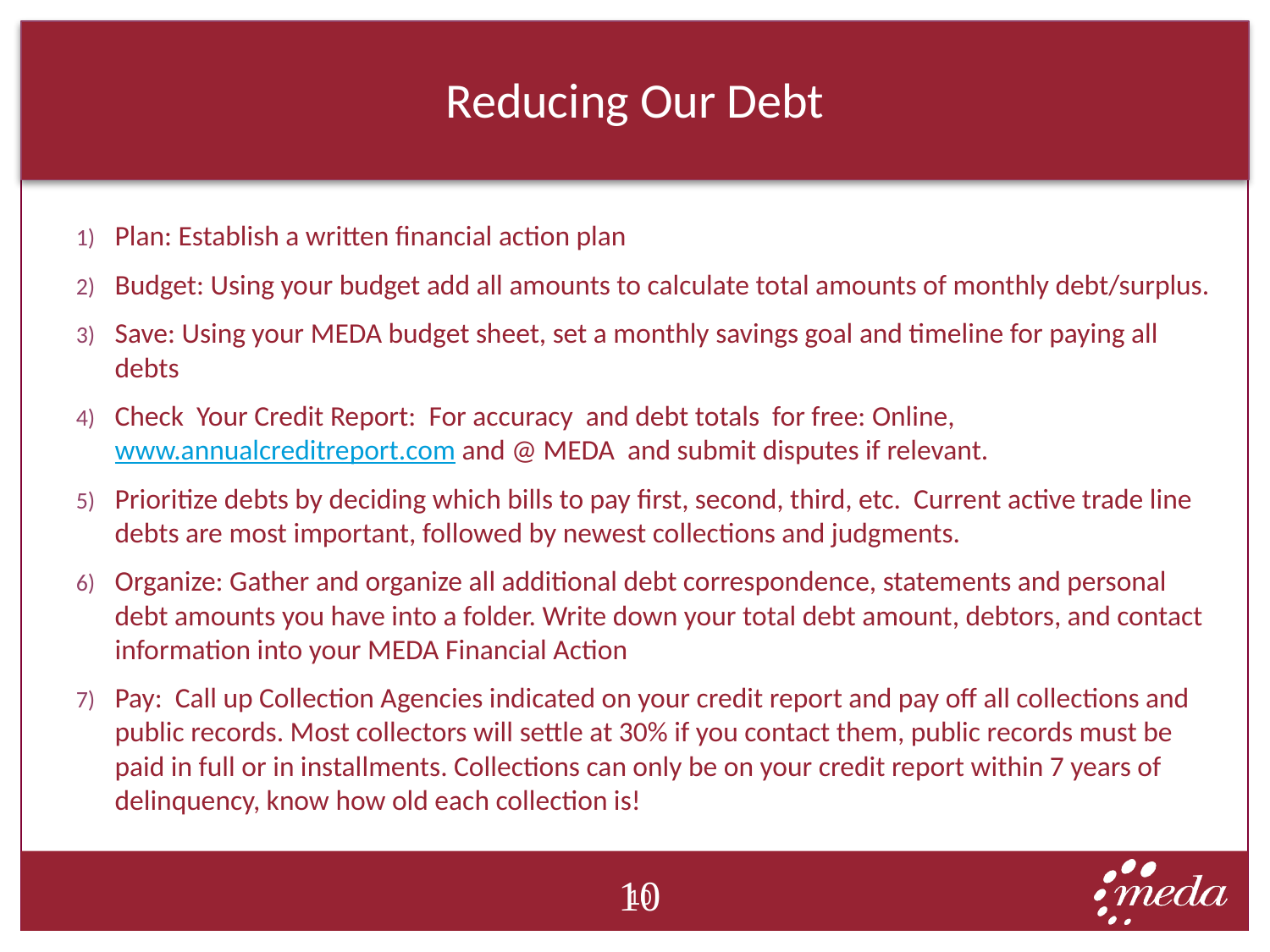

# Reducing Our Debt
Plan: Establish a written financial action plan
Budget: Using your budget add all amounts to calculate total amounts of monthly debt/surplus.
Save: Using your MEDA budget sheet, set a monthly savings goal and timeline for paying all debts
Check  Your Credit Report:  For accuracy  and debt totals  for free: Online, www.annualcreditreport.com and @ MEDA  and submit disputes if relevant.
Prioritize debts by deciding which bills to pay first, second, third, etc.  Current active trade line debts are most important, followed by newest collections and judgments.
Organize: Gather and organize all additional debt correspondence, statements and personal debt amounts you have into a folder. Write down your total debt amount, debtors, and contact information into your MEDA Financial Action
Pay:  Call up Collection Agencies indicated on your credit report and pay off all collections and public records. Most collectors will settle at 30% if you contact them, public records must be paid in full or in installments. Collections can only be on your credit report within 7 years of delinquency, know how old each collection is!
10